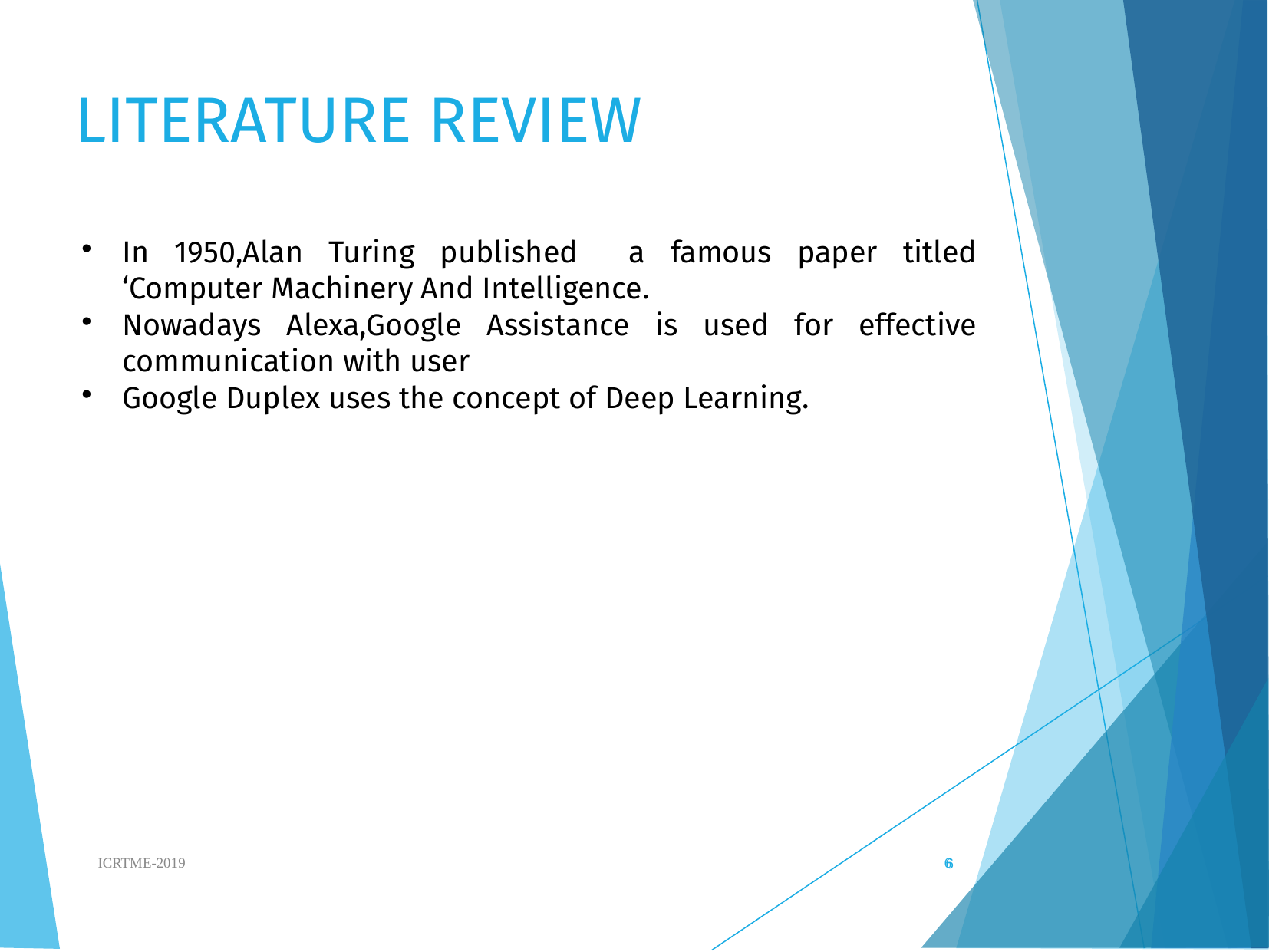

LITERATURE REVIEW
In 1950,Alan Turing published  a famous paper titled ‘Computer Machinery And Intelligence.
Nowadays Alexa,Google Assistance is used for effective communication with user
Google Duplex uses the concept of Deep Learning.
ICRTME-2019
6
6